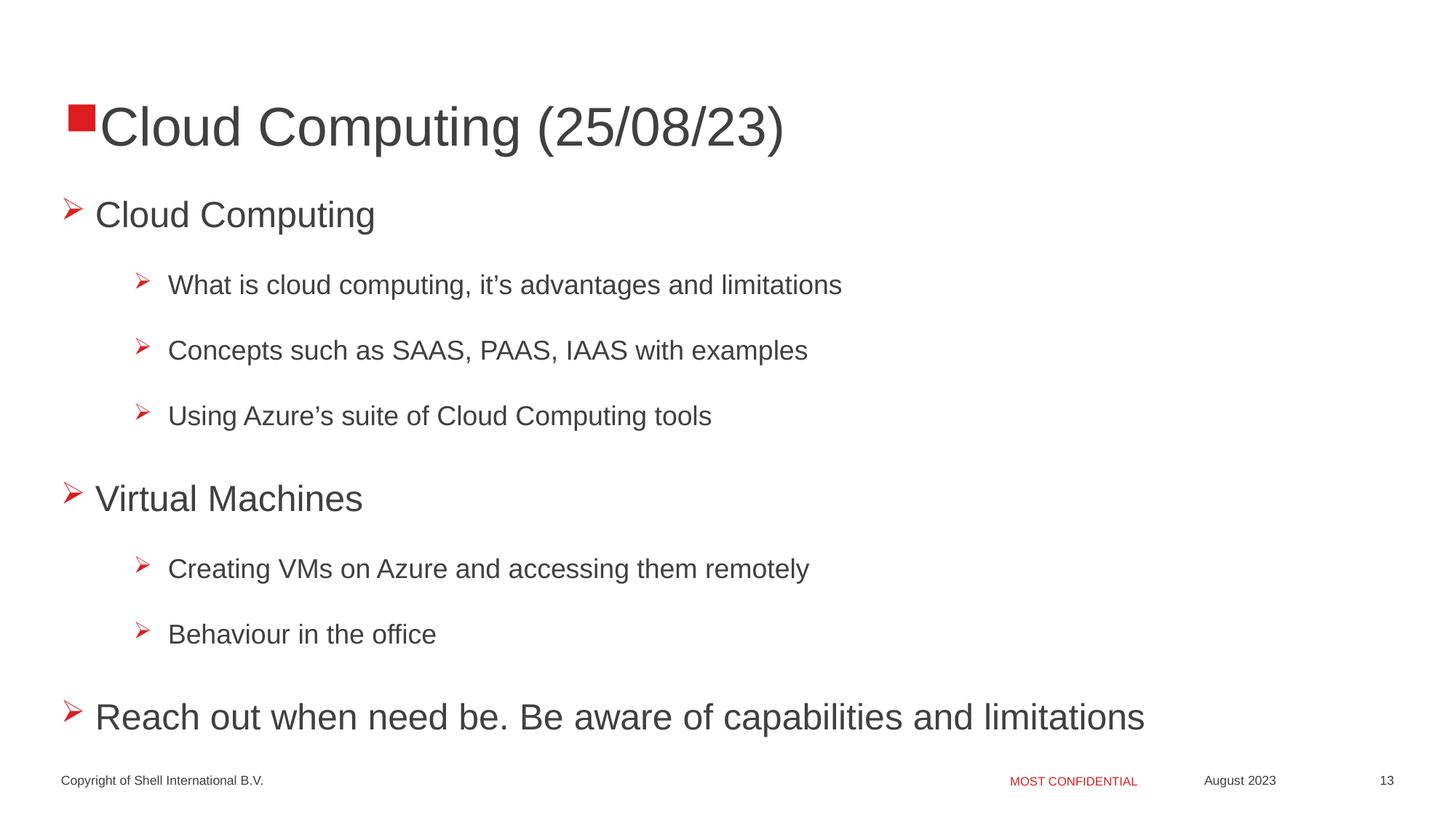

Cloud Computing (25/08/23)
Cloud Computing
What is cloud computing, it’s advantages and limitations
Concepts such as SAAS, PAAS, IAAS with examples
Using Azure’s suite of Cloud Computing tools
Virtual Machines
Creating VMs on Azure and accessing them remotely
Behaviour in the office
Reach out when need be. Be aware of capabilities and limitations

13
August 2023